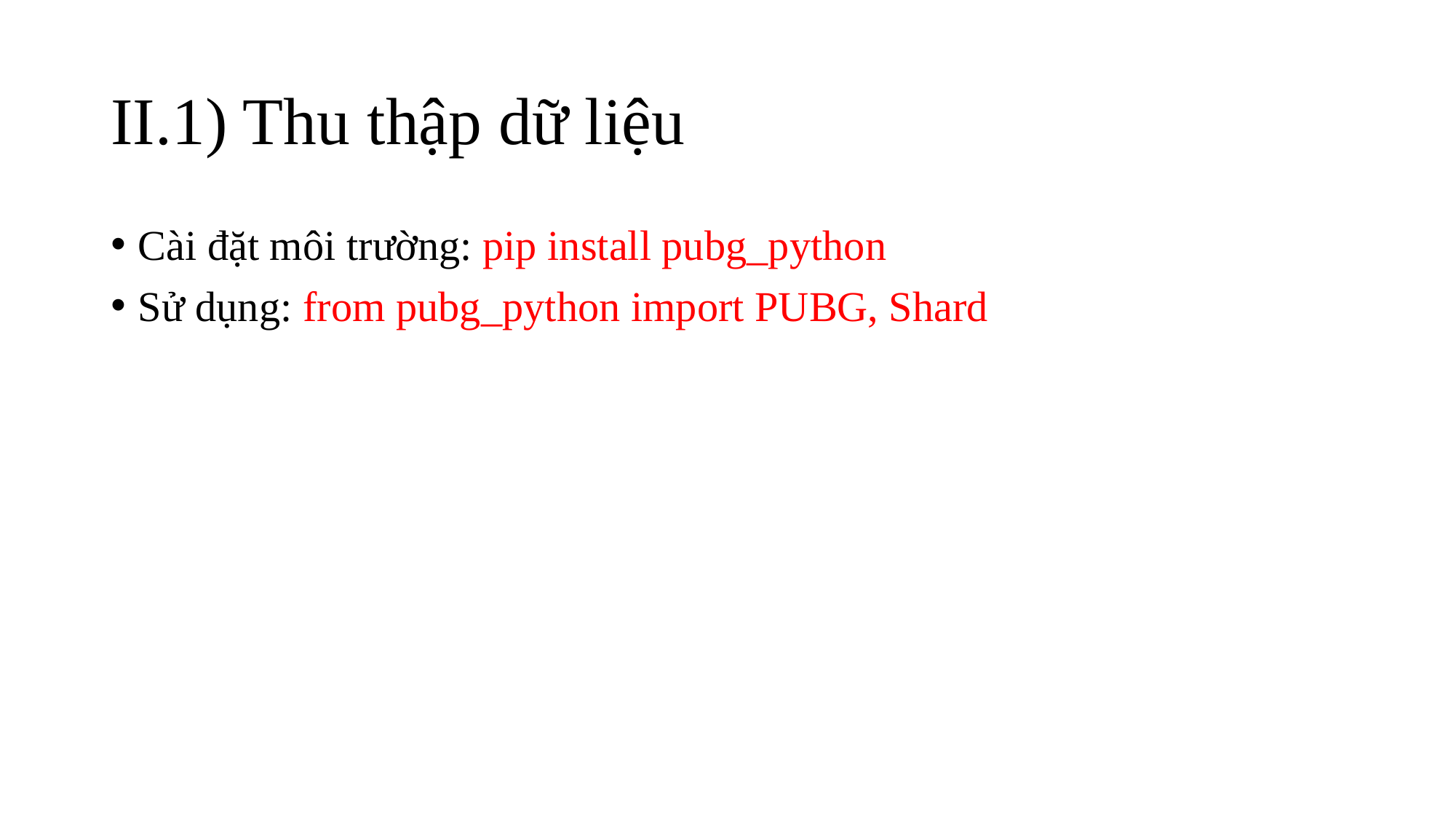

# II.1) Thu thập dữ liệu
Cài đặt môi trường: pip install pubg_python
Sử dụng: from pubg_python import PUBG, Shard